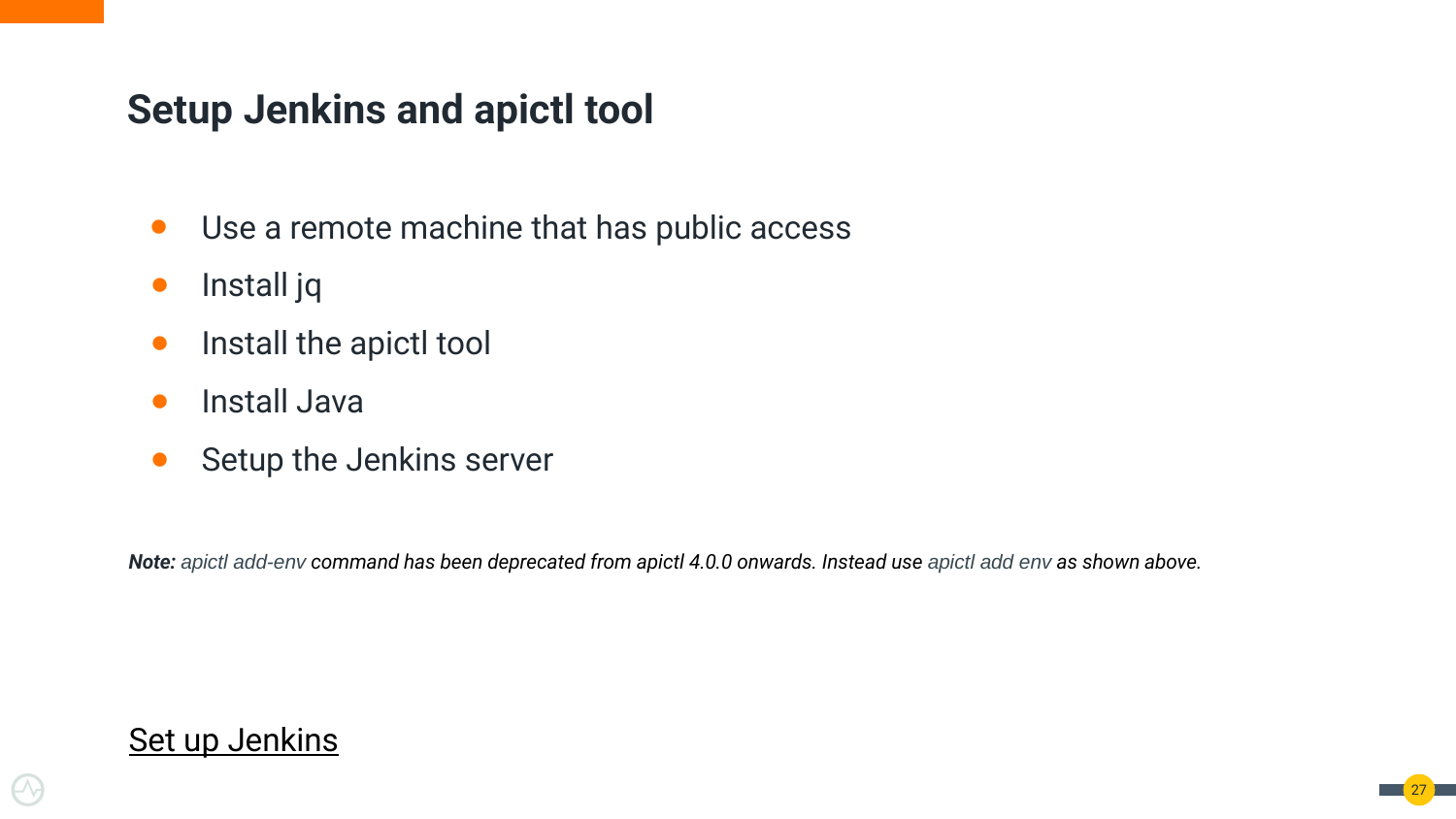

# Setup Jenkins and apictl tool
Use a remote machine that has public access
Install jq
Install the apictl tool
Install Java
Setup the Jenkins server

Note: apictl add-env command has been deprecated from apictl 4.0.0 onwards. Instead use apictl add env as shown above.

							Set up Jenkins
27